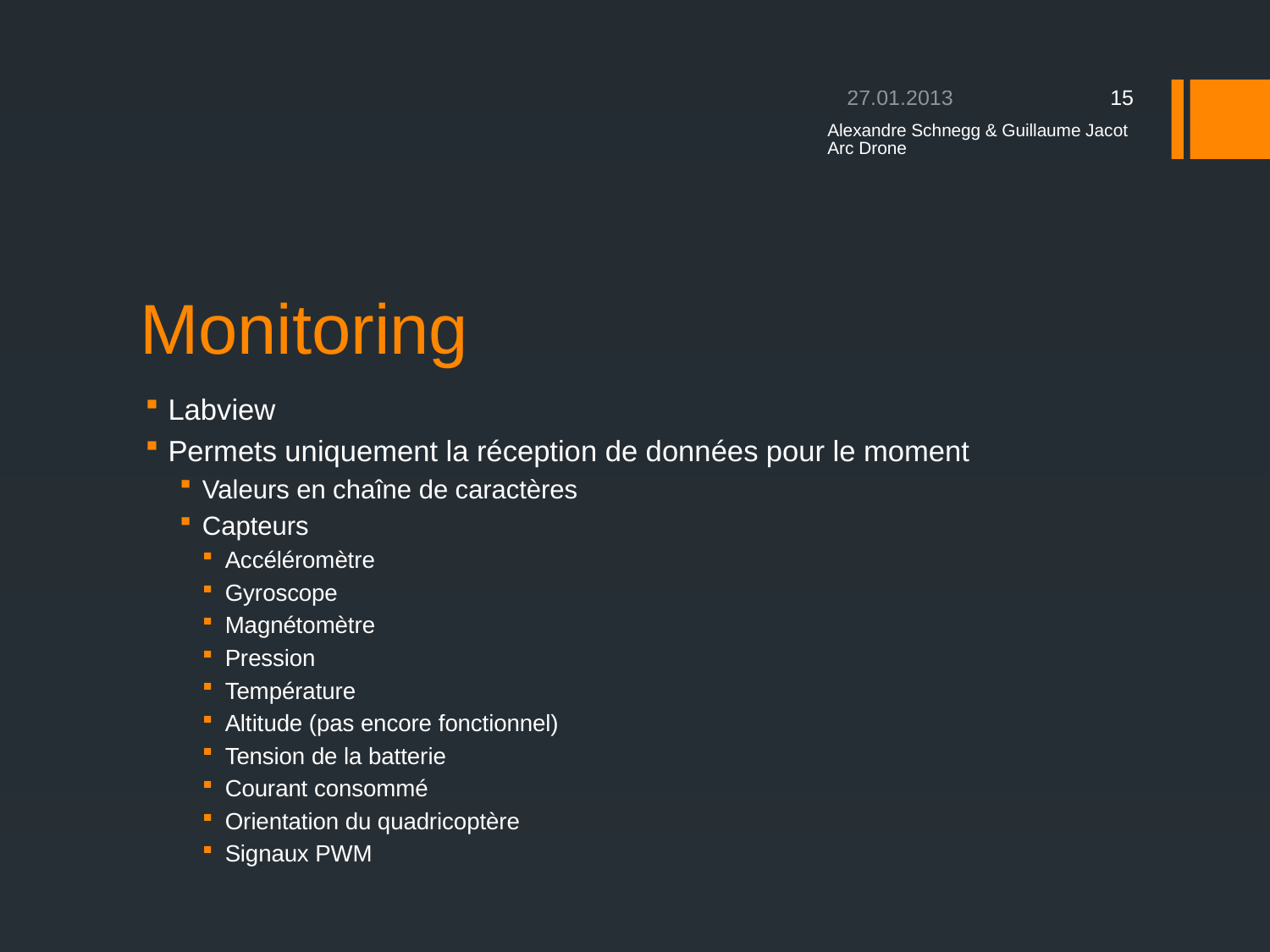

27.01.2013
15
Alexandre Schnegg & Guillaume Jacot Arc Drone
# Monitoring
Labview
Permets uniquement la réception de données pour le moment
Valeurs en chaîne de caractères
Capteurs
Accéléromètre
Gyroscope
Magnétomètre
Pression
Température
Altitude (pas encore fonctionnel)
Tension de la batterie
Courant consommé
Orientation du quadricoptère
Signaux PWM